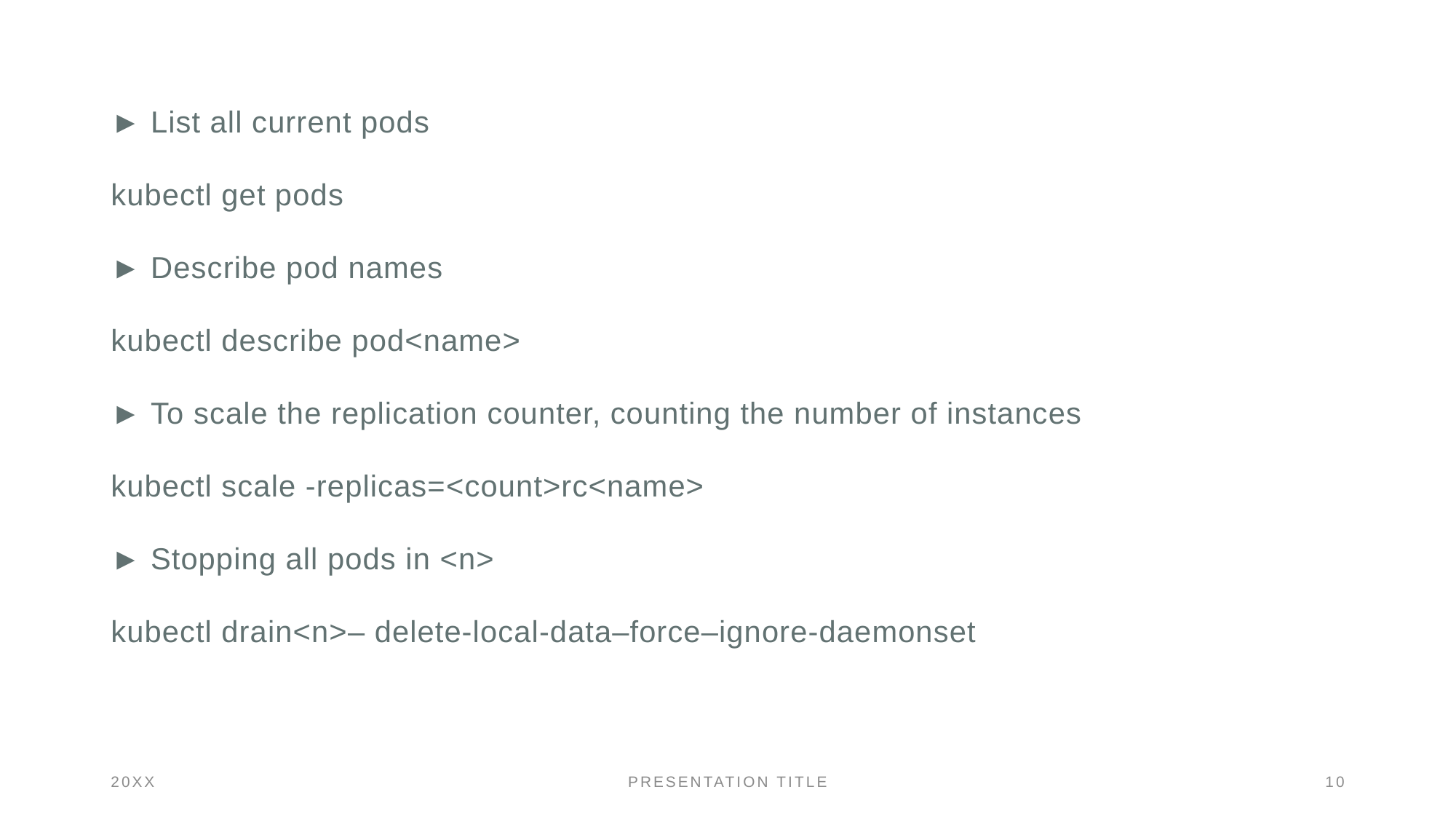

► List all current pods
kubectl get pods
► Describe pod names
kubectl describe pod<name>
► To scale the replication counter, counting the number of instances
kubectl scale -replicas=<count>rc<name>
► Stopping all pods in <n>
kubectl drain<n>– delete-local-data–force–ignore-daemonset
20XX
PRESENTATION TITLE
10